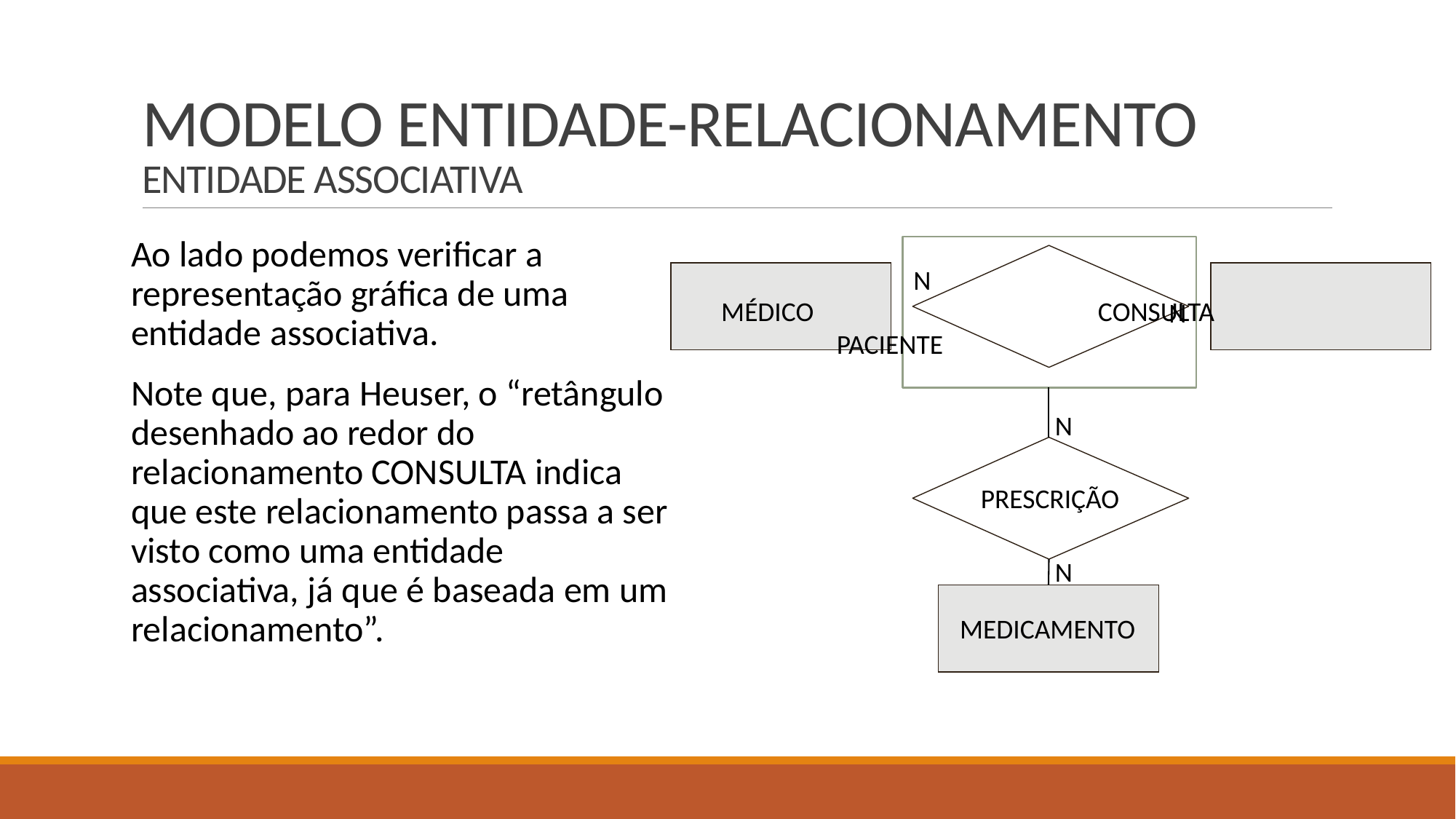

# MODELO ENTIDADE-RELACIONAMENTO ENTIDADE ASSOCIATIVA
Ao lado podemos verificar a representação gráfica de uma entidade associativa.
Note que, para Heuser, o “retângulo desenhado ao redor do relacionamento CONSULTA indica que este relacionamento passa a ser visto como uma entidade associativa, já que é baseada em um relacionamento”.

  N				        N

MÉDICO 			        CONSULTA			 PACIENTE
N

PRESCRIÇÃO
N

MEDICAMENTO